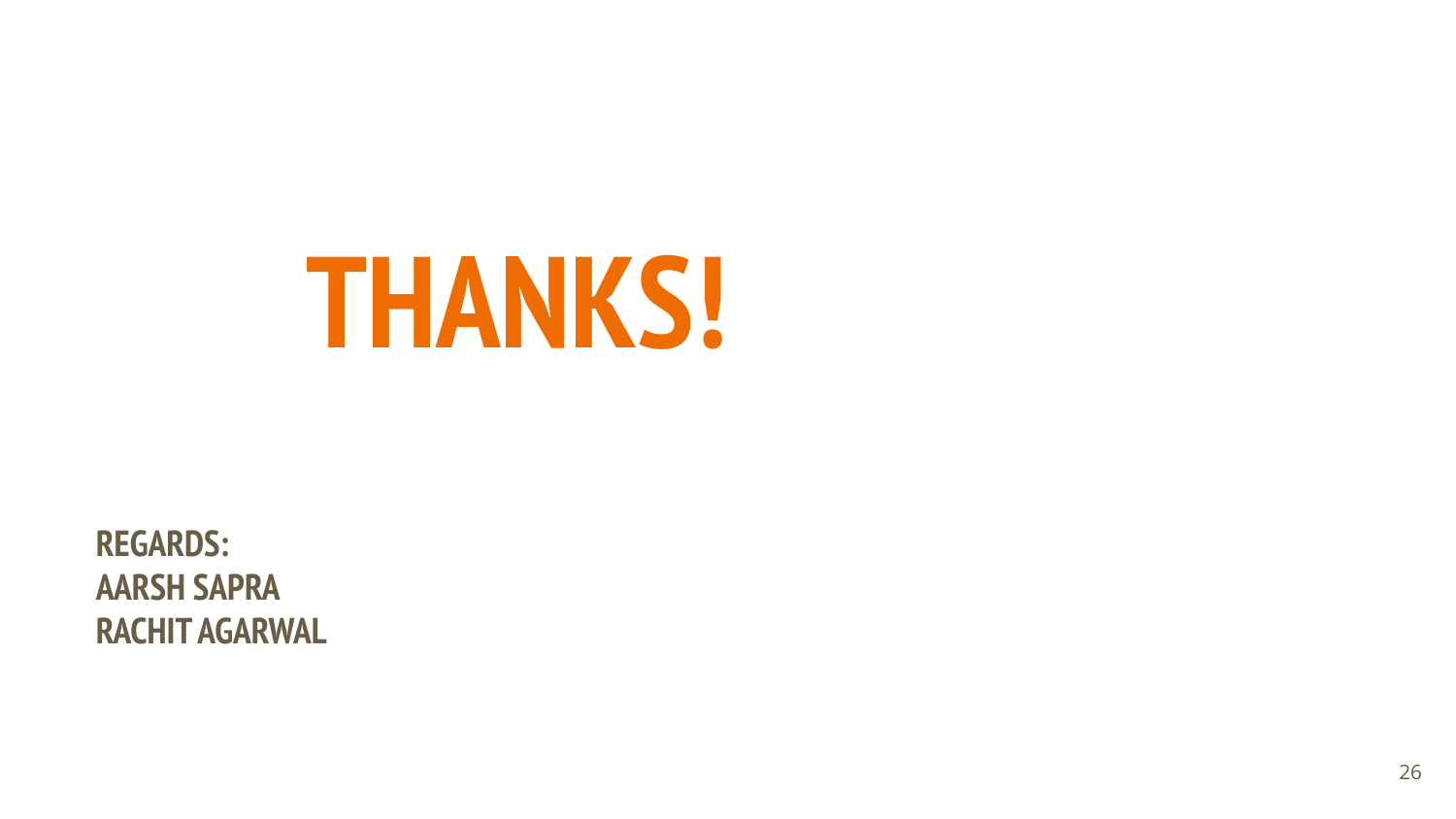

THANKS!
REGARDS:
AARSH SAPRA
RACHIT AGARWAL
26